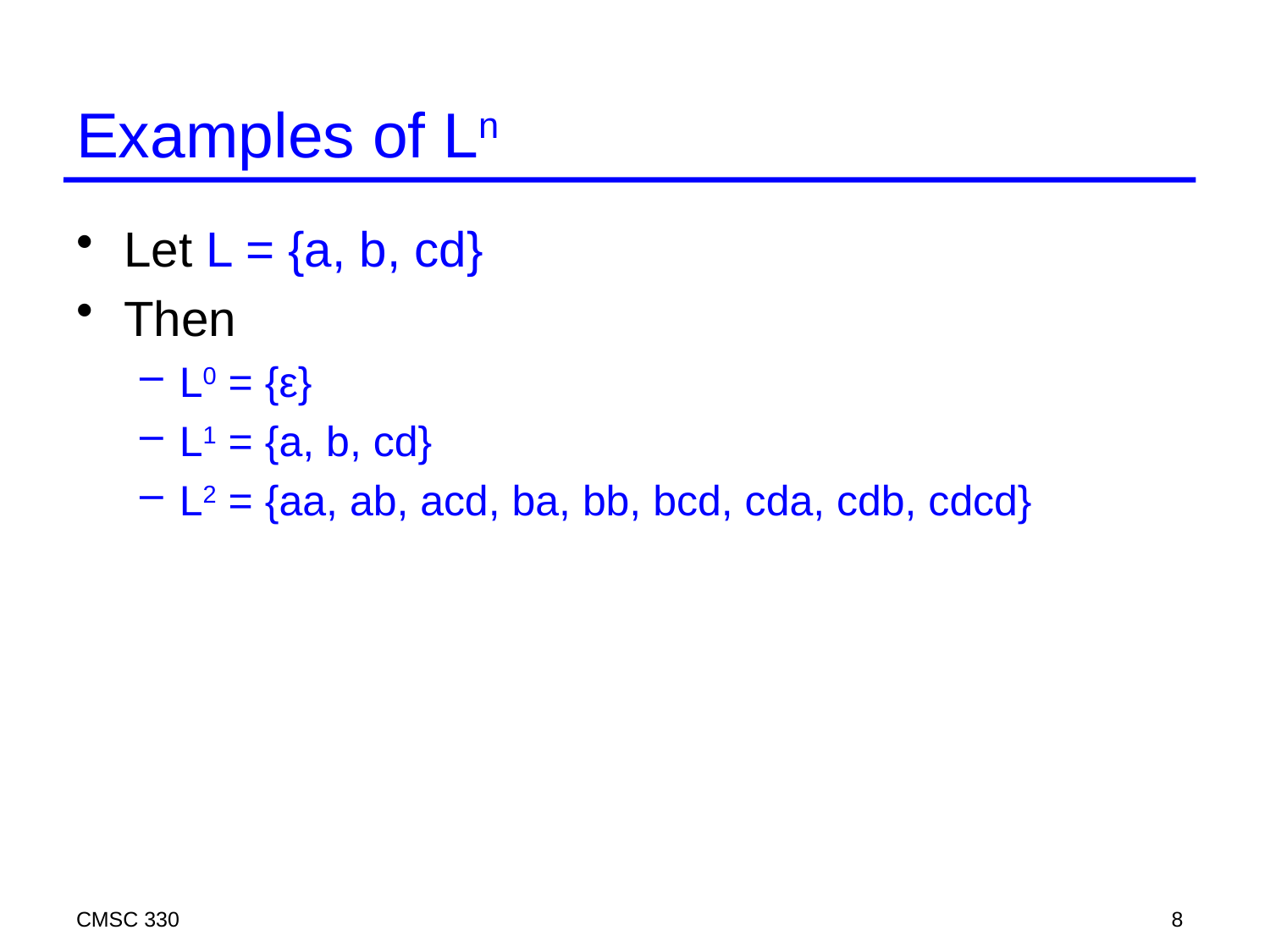

# Examples of Ln
Let L = {a, b, cd}
Then
L0 = {ε}
L1 = {a, b, cd}
L2 = {aa, ab, acd, ba, bb, bcd, cda, cdb, cdcd}

CMSC 330
8